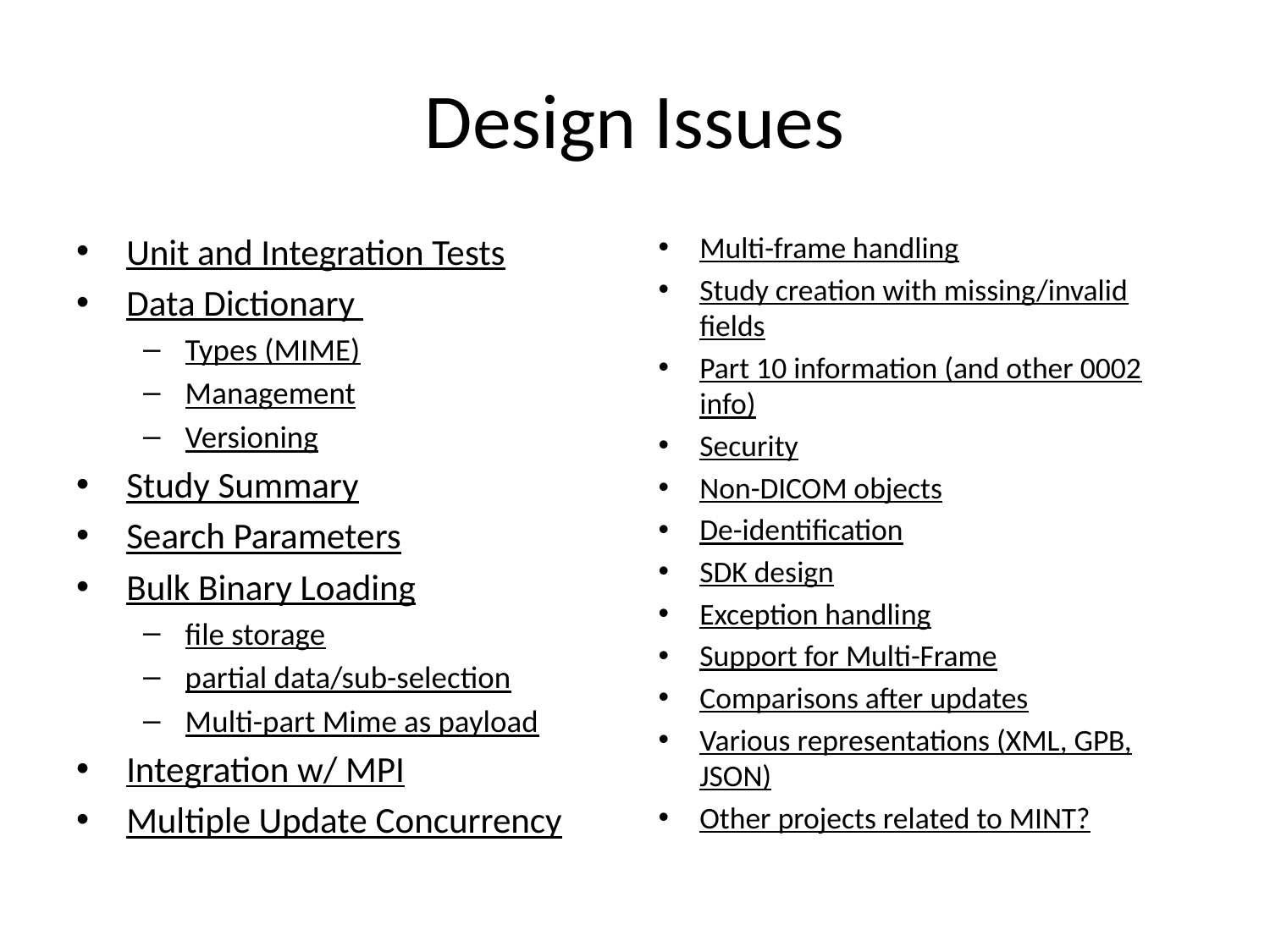

# Design Issues
Unit and Integration Tests
Data Dictionary
Types (MIME)
Management
Versioning
Study Summary
Search Parameters
Bulk Binary Loading
file storage
partial data/sub-selection
Multi-part Mime as payload
Integration w/ MPI
Multiple Update Concurrency

Multi-frame handling
Study creation with missing/invalid fields
Part 10 information (and other 0002 info)
Security
Non-DICOM objects
De-identification
SDK design
Exception handling
Support for Multi-Frame
Comparisons after updates
Various representations (XML, GPB, JSON)
Other projects related to MINT?